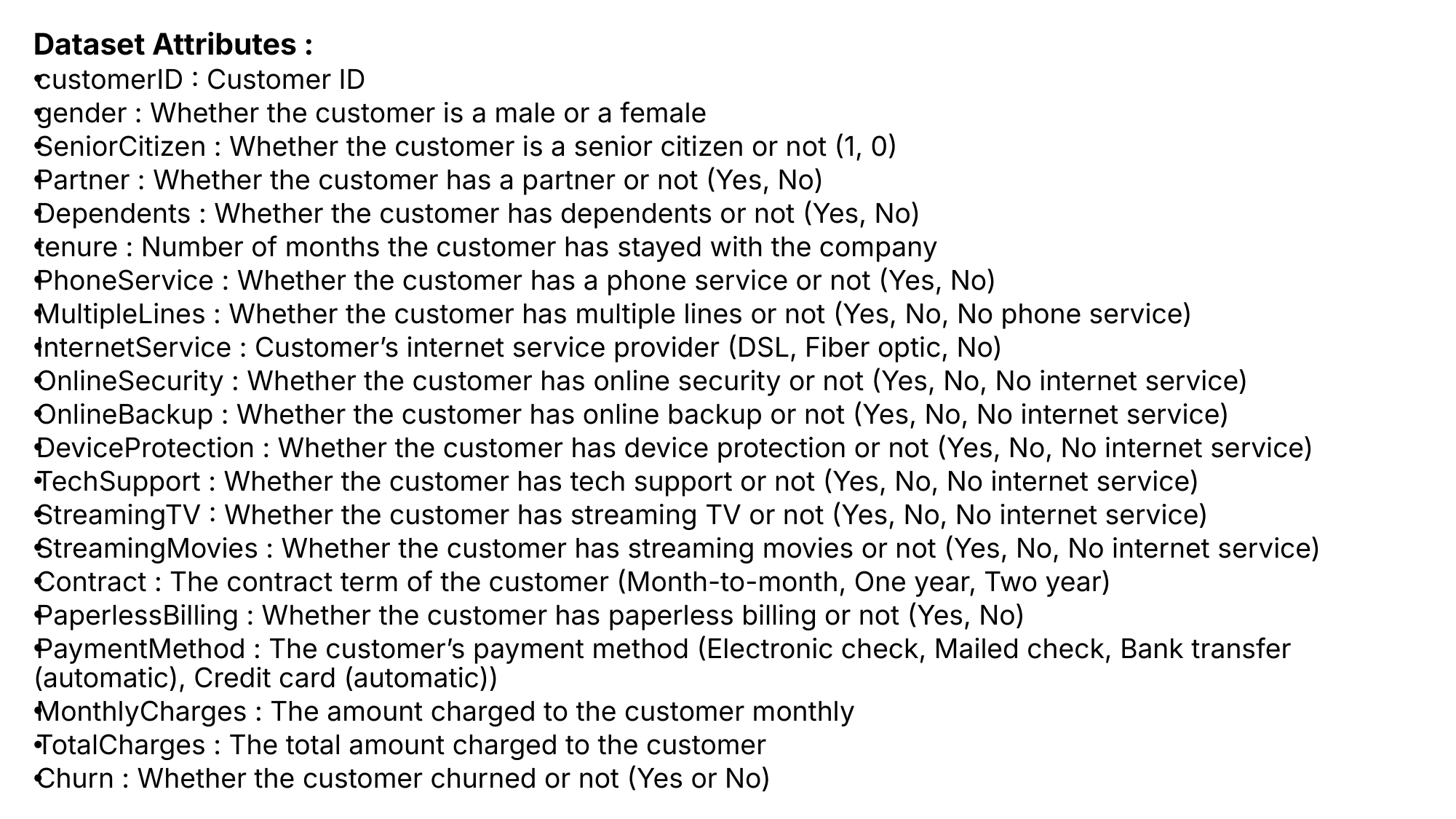

Dataset Attributes :
customerID : Customer ID
gender : Whether the customer is a male or a female
SeniorCitizen : Whether the customer is a senior citizen or not (1, 0)
Partner : Whether the customer has a partner or not (Yes, No)
Dependents : Whether the customer has dependents or not (Yes, No)
tenure : Number of months the customer has stayed with the company
PhoneService : Whether the customer has a phone service or not (Yes, No)
MultipleLines : Whether the customer has multiple lines or not (Yes, No, No phone service)
InternetService : Customer’s internet service provider (DSL, Fiber optic, No)
OnlineSecurity : Whether the customer has online security or not (Yes, No, No internet service)
OnlineBackup : Whether the customer has online backup or not (Yes, No, No internet service)
DeviceProtection : Whether the customer has device protection or not (Yes, No, No internet service)
TechSupport : Whether the customer has tech support or not (Yes, No, No internet service)
StreamingTV : Whether the customer has streaming TV or not (Yes, No, No internet service)
StreamingMovies : Whether the customer has streaming movies or not (Yes, No, No internet service)
Contract : The contract term of the customer (Month-to-month, One year, Two year)
PaperlessBilling : Whether the customer has paperless billing or not (Yes, No)
PaymentMethod : The customer’s payment method (Electronic check, Mailed check, Bank transfer (automatic), Credit card (automatic))
MonthlyCharges : The amount charged to the customer monthly
TotalCharges : The total amount charged to the customer
Churn : Whether the customer churned or not (Yes or No)